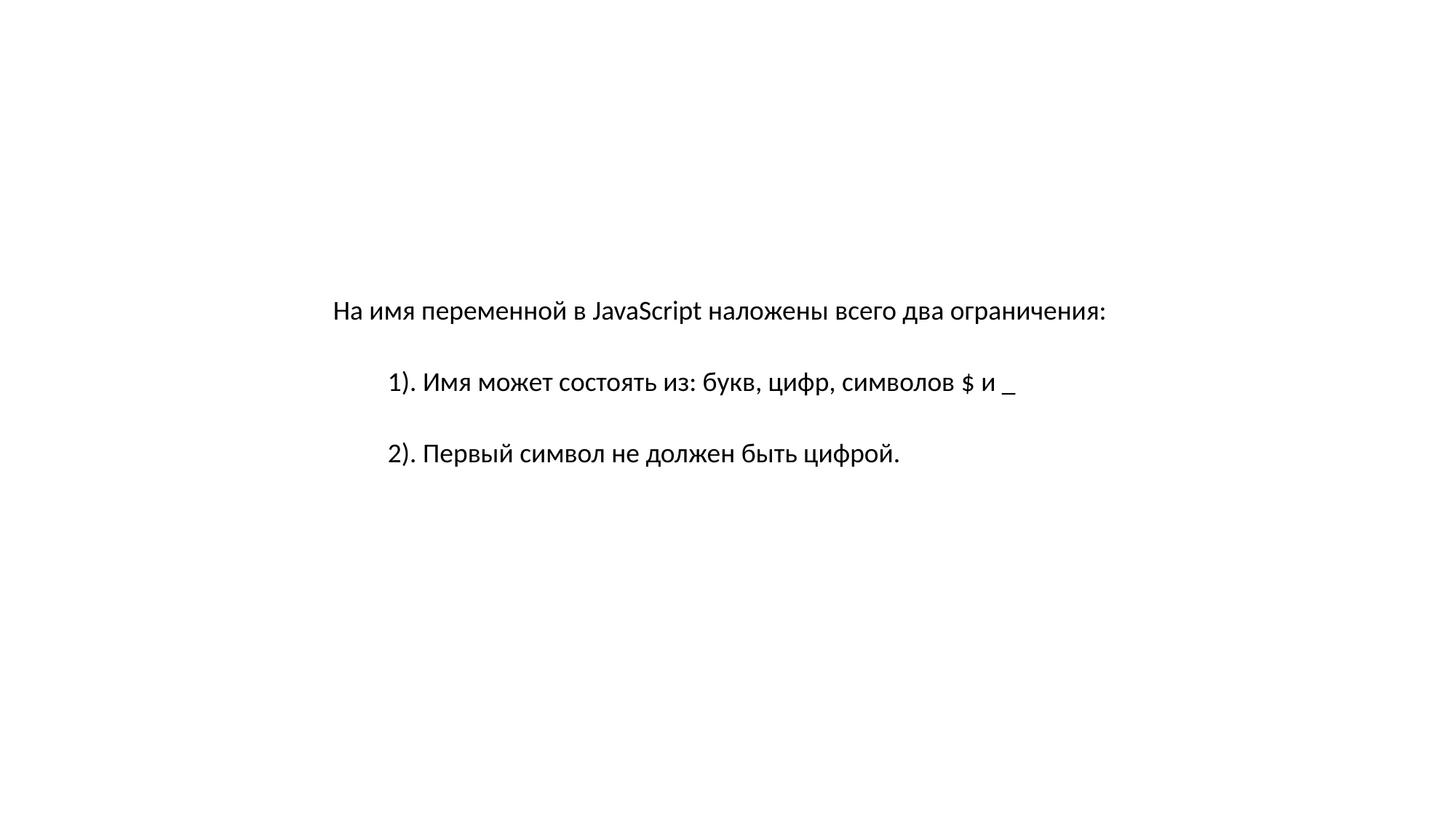

На имя переменной в JavaScript наложены всего два ограничения:

1). Имя может состоять из: букв, цифр, символов $ и _

2). Первый символ не должен быть цифрой.